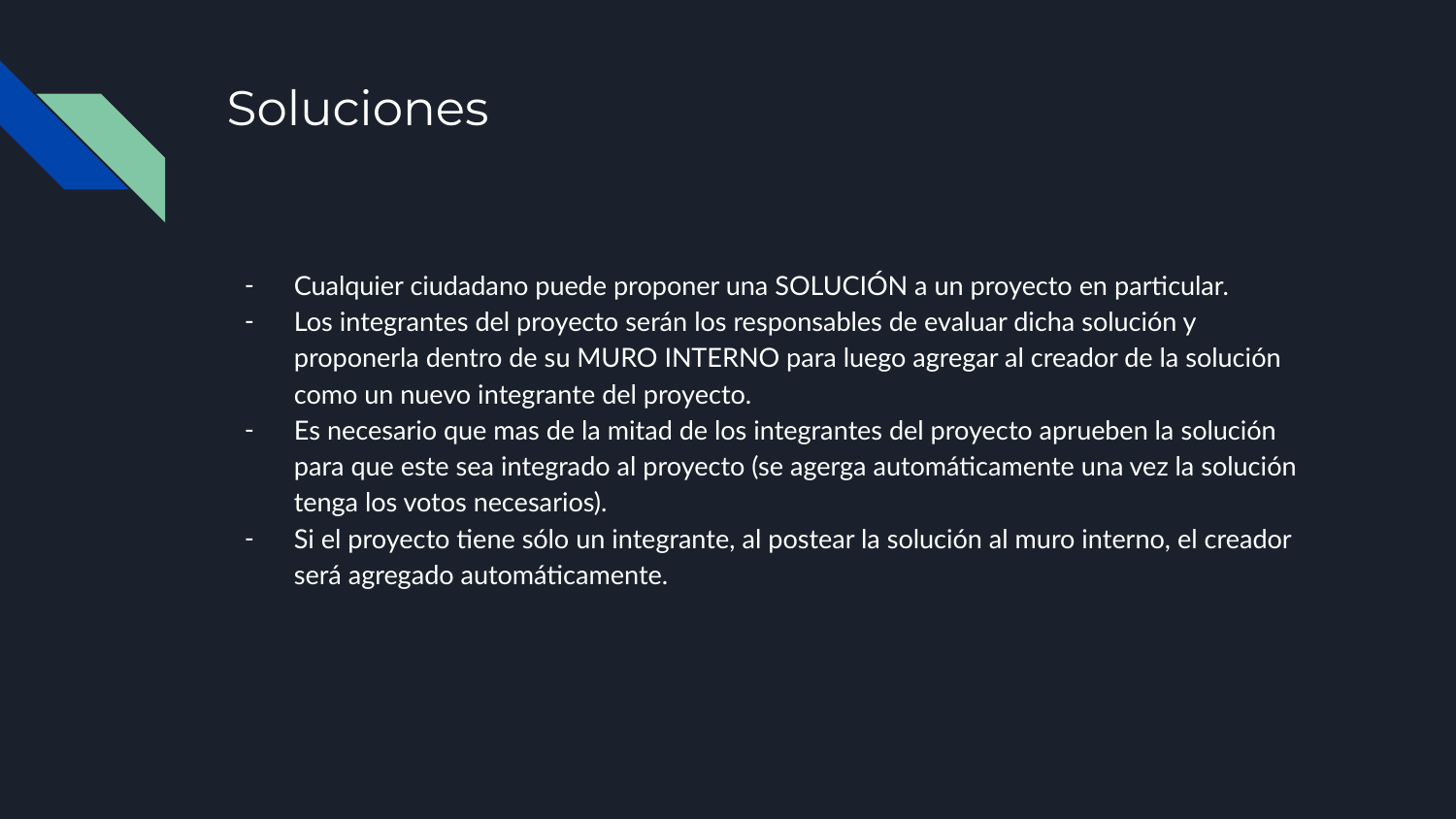

# Soluciones
Cualquier ciudadano puede proponer una SOLUCIÓN a un proyecto en particular.
Los integrantes del proyecto serán los responsables de evaluar dicha solución y proponerla dentro de su MURO INTERNO para luego agregar al creador de la solución como un nuevo integrante del proyecto.
Es necesario que mas de la mitad de los integrantes del proyecto aprueben la solución para que este sea integrado al proyecto (se agerga automáticamente una vez la solución tenga los votos necesarios).
Si el proyecto tiene sólo un integrante, al postear la solución al muro interno, el creador será agregado automáticamente.